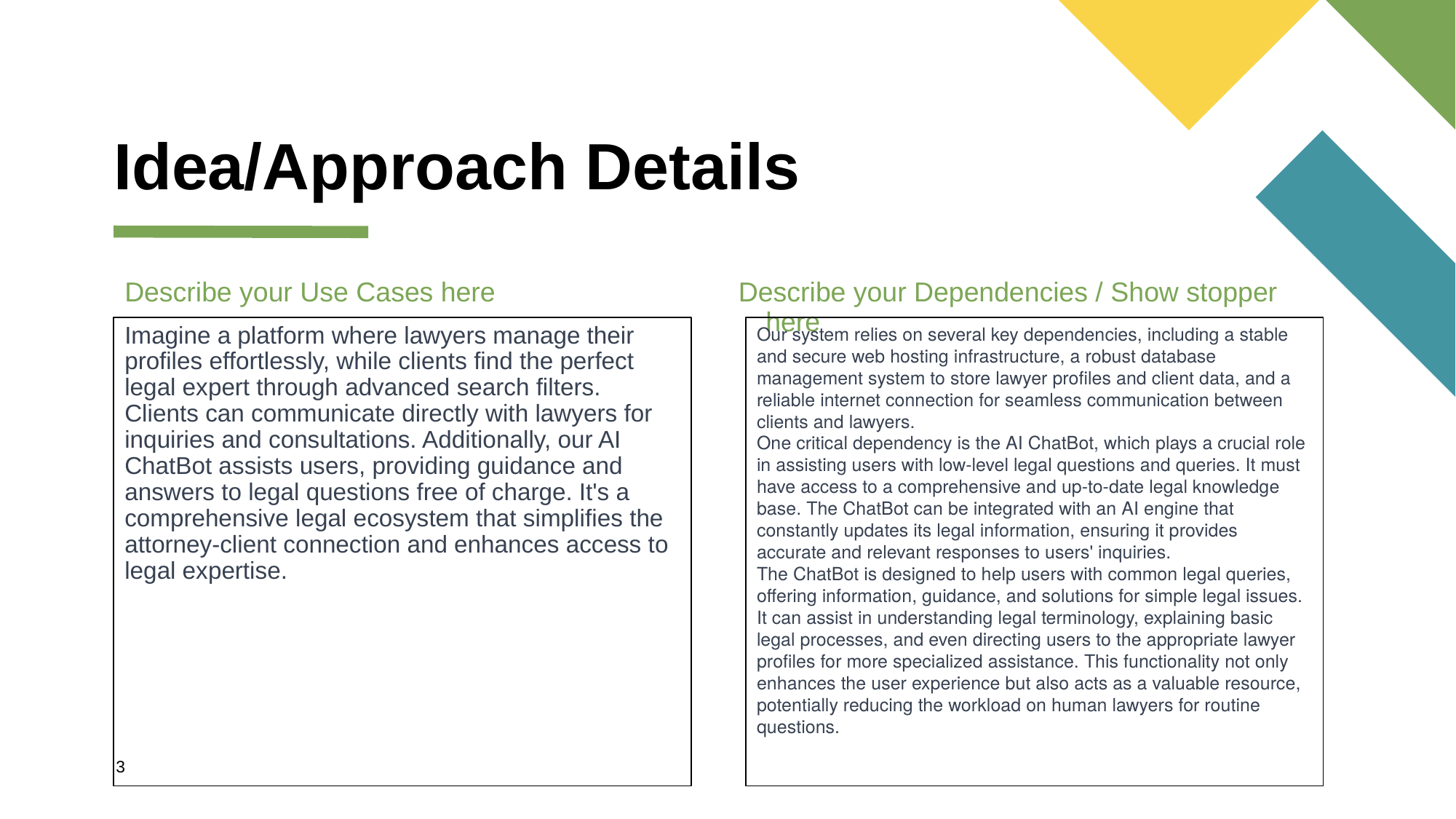

# Idea/Approach Details
Describe your Use Cases here
Describe your Dependencies / Show stopper here
Imagine a platform where lawyers manage their profiles effortlessly, while clients find the perfect legal expert through advanced search filters. Clients can communicate directly with lawyers for inquiries and consultations. Additionally, our AI ChatBot assists users, providing guidance and answers to legal questions free of charge. It's a comprehensive legal ecosystem that simplifies the attorney-client connection and enhances access to legal expertise.
Our system relies on several key dependencies, including a stable and secure web hosting infrastructure, a robust database management system to store lawyer profiles and client data, and a reliable internet connection for seamless communication between clients and lawyers.
One critical dependency is the AI ChatBot, which plays a crucial role in assisting users with low-level legal questions and queries. It must have access to a comprehensive and up-to-date legal knowledge base. The ChatBot can be integrated with an AI engine that constantly updates its legal information, ensuring it provides accurate and relevant responses to users' inquiries.
The ChatBot is designed to help users with common legal queries, offering information, guidance, and solutions for simple legal issues. It can assist in understanding legal terminology, explaining basic legal processes, and even directing users to the appropriate lawyer profiles for more specialized assistance. This functionality not only enhances the user experience but also acts as a valuable resource, potentially reducing the workload on human lawyers for routine questions.
3